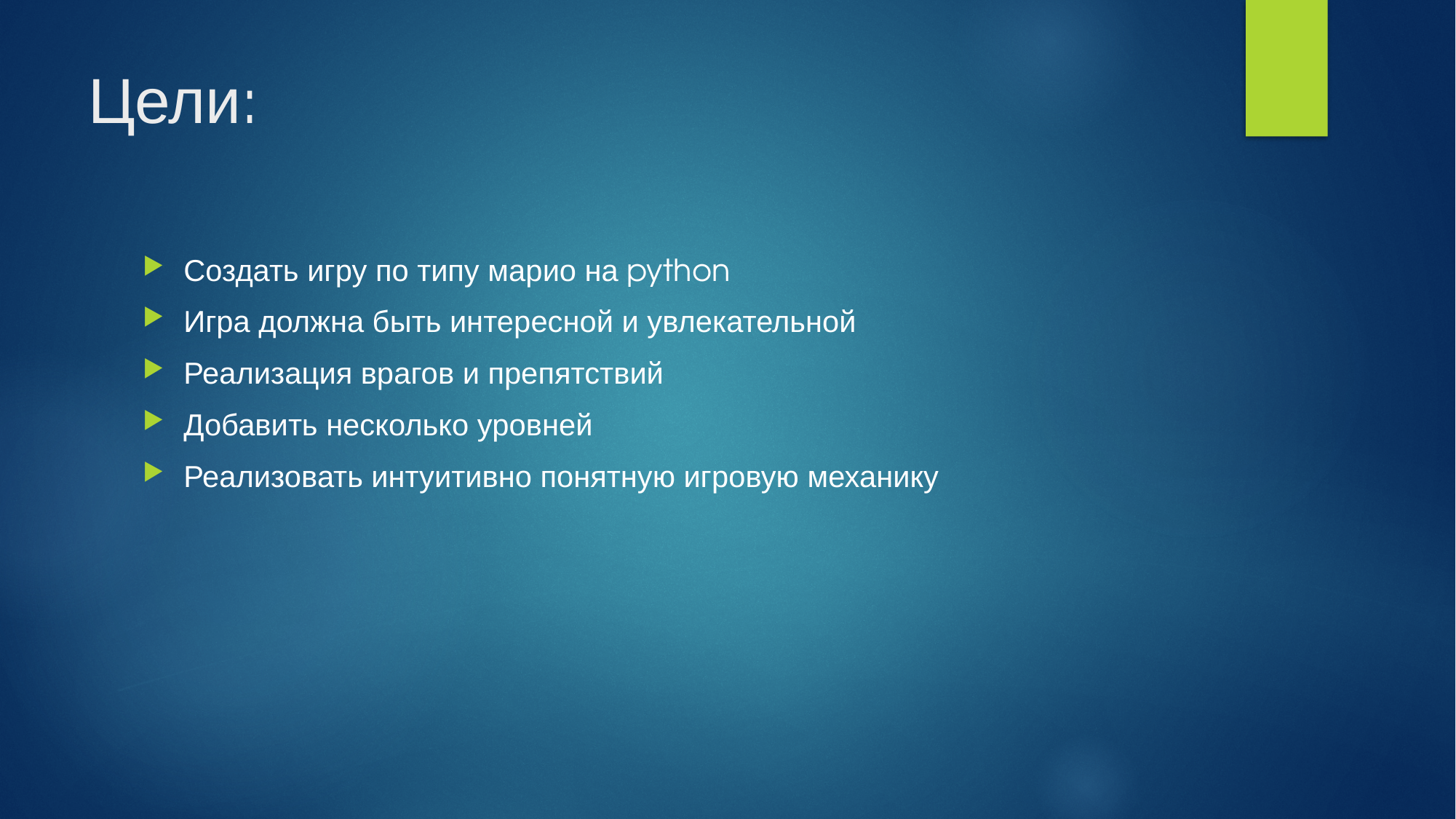

# Цели:
Создать игру по типу марио на python
Игра должна быть интересной и увлекательной
Реализация врагов и препятствий
Добавить несколько уровней
Реализовать интуитивно понятную игровую механику